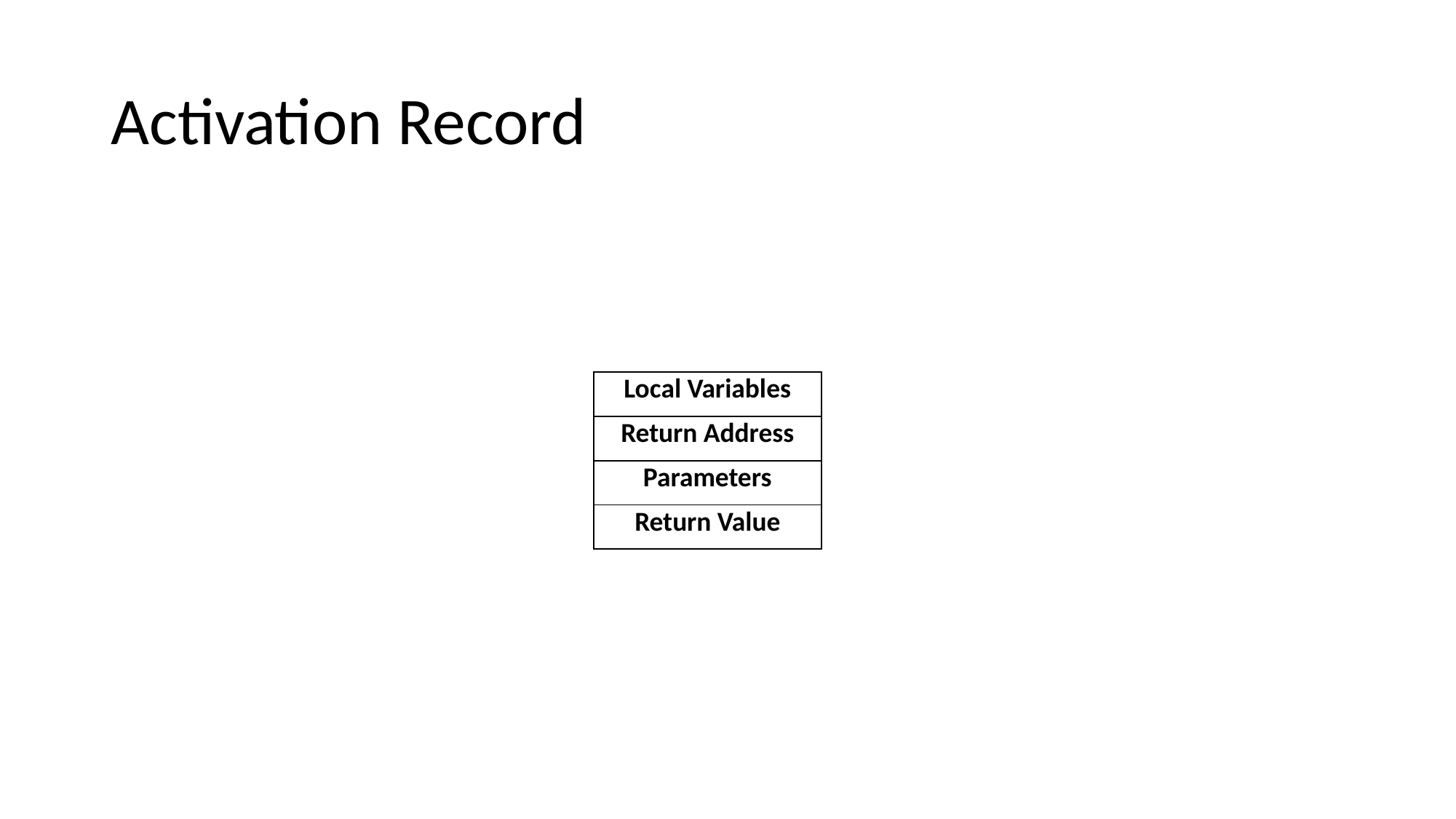

# Activation Record
| Local Variables |
| --- |
| Return Address |
| Parameters |
| Return Value |